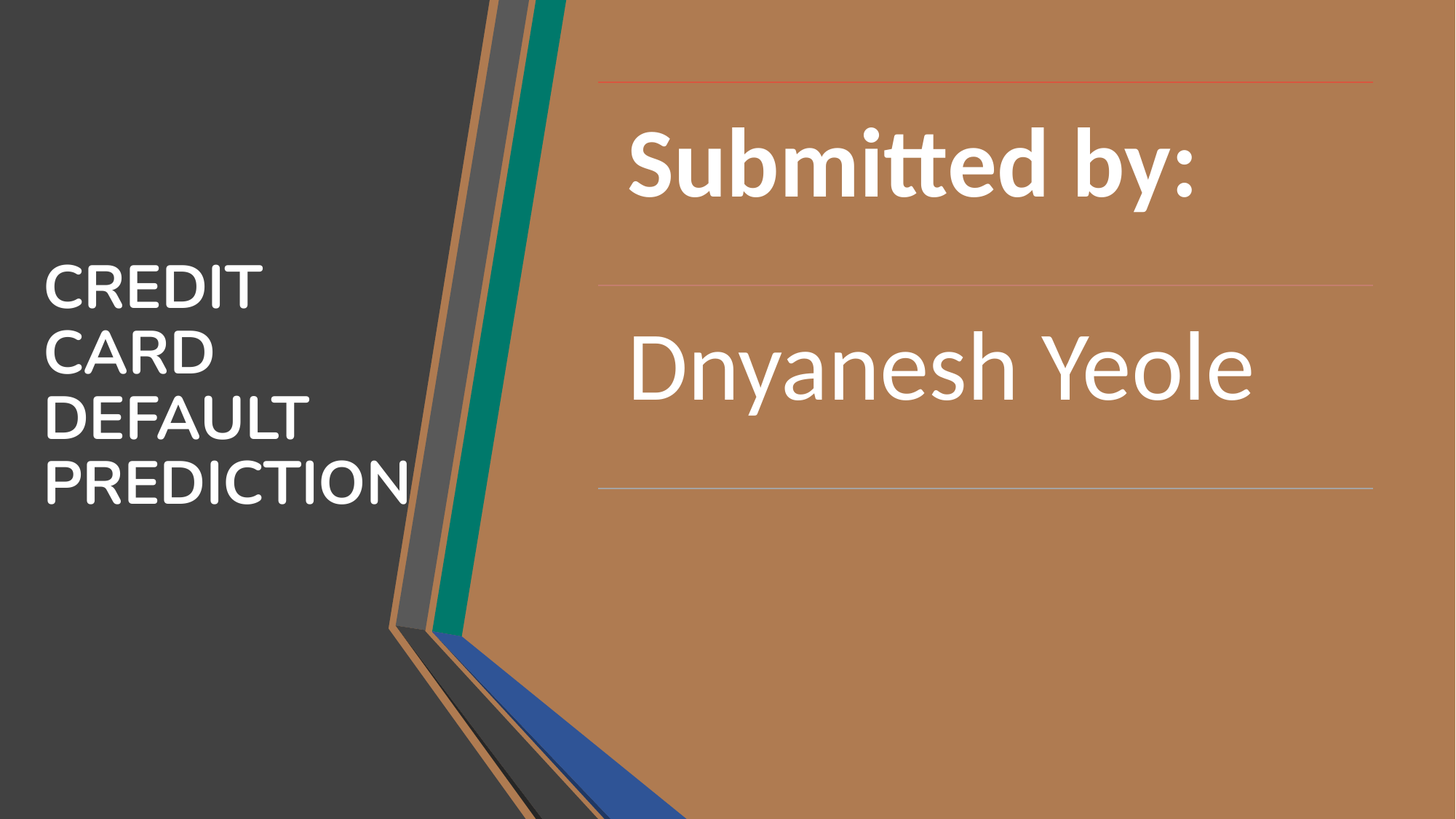

# CREDIT CARD DEFAULT PREDICTION

Submitted by:

Dnyanesh Yeole